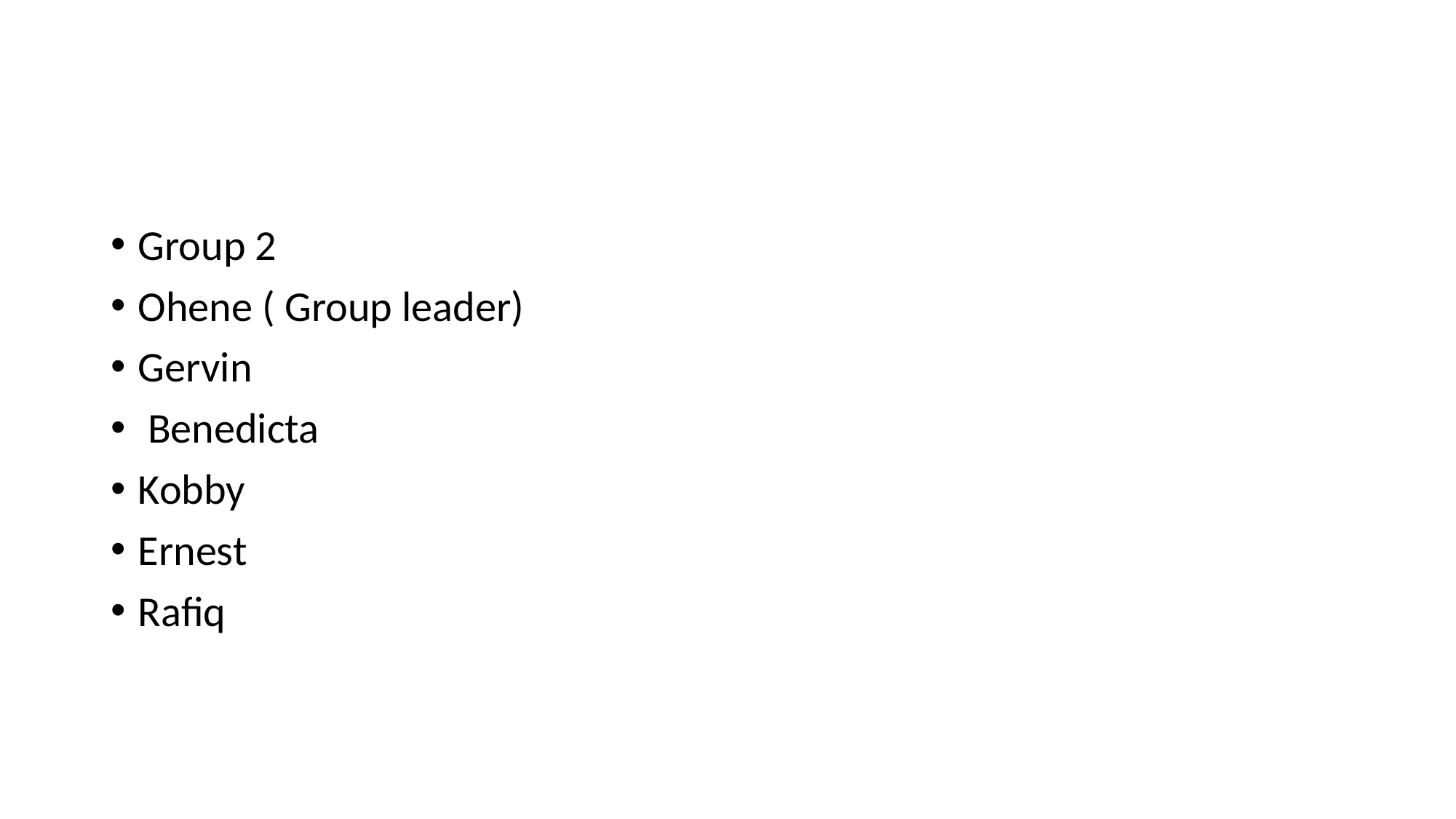

#
Group 2
Ohene ( Group leader)
Gervin
 Benedicta
Kobby
Ernest
Rafiq